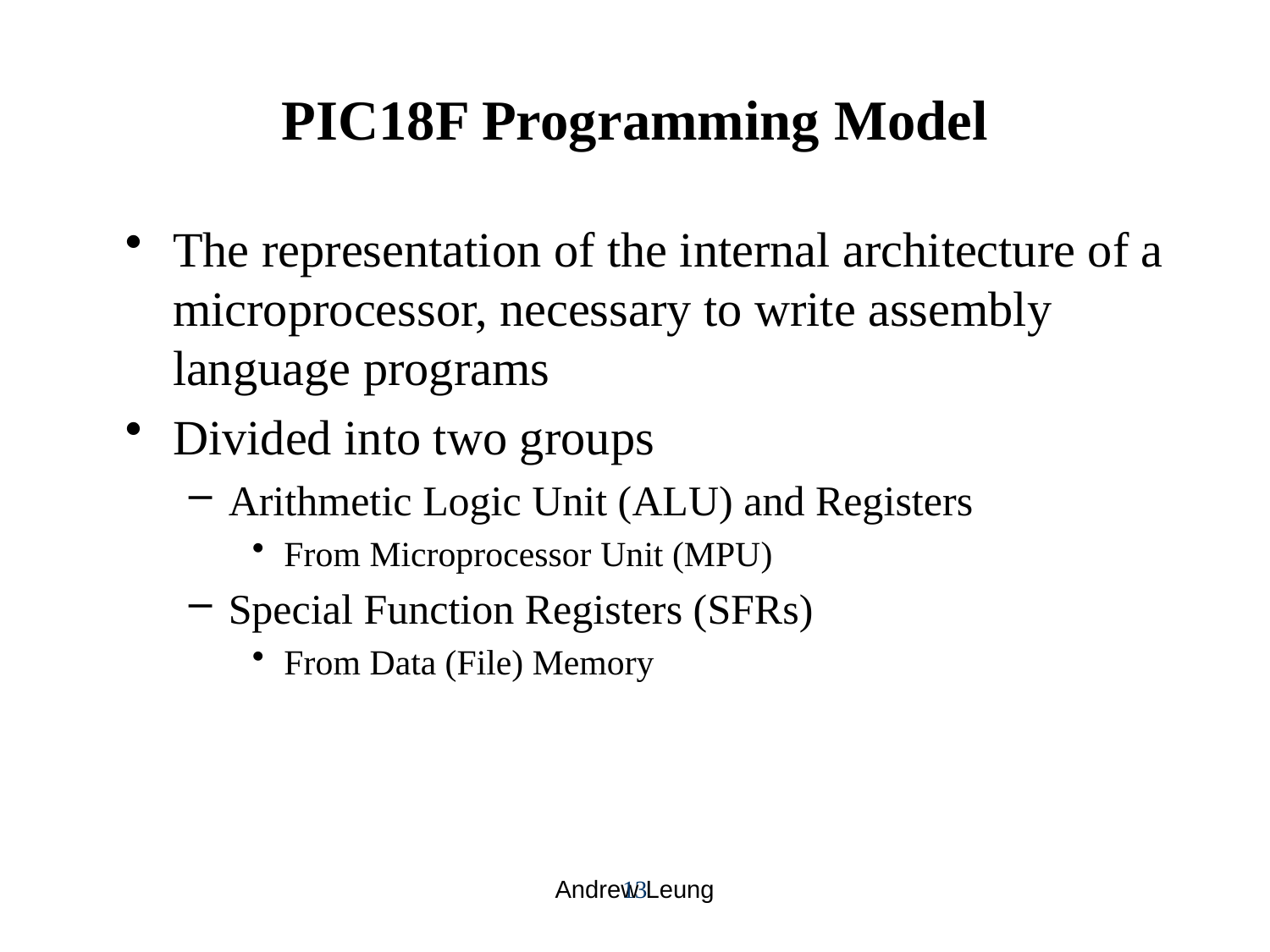

# PIC18F Programming Model
The representation of the internal architecture of a microprocessor, necessary to write assembly language programs
Divided into two groups
Arithmetic Logic Unit (ALU) and Registers
From Microprocessor Unit (MPU)
Special Function Registers (SFRs)
From Data (File) Memory
13
Andrew Leung